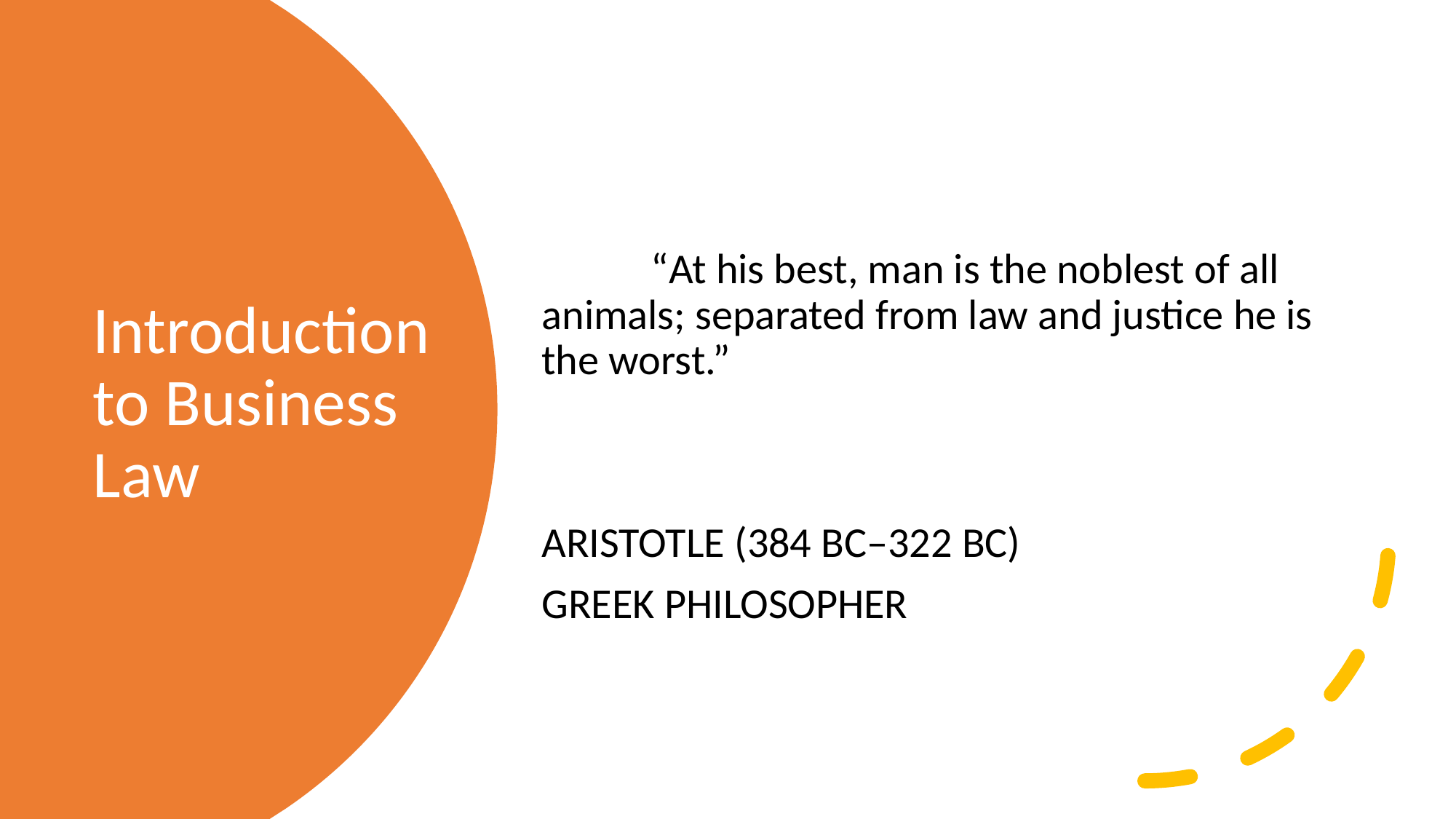

“At his best, man is the noblest of all animals; separated from law and justice he is the worst.”

ARISTOTLE (384 BC–322 BC)
GREEK PHILOSOPHER

# Introduction to Business Law